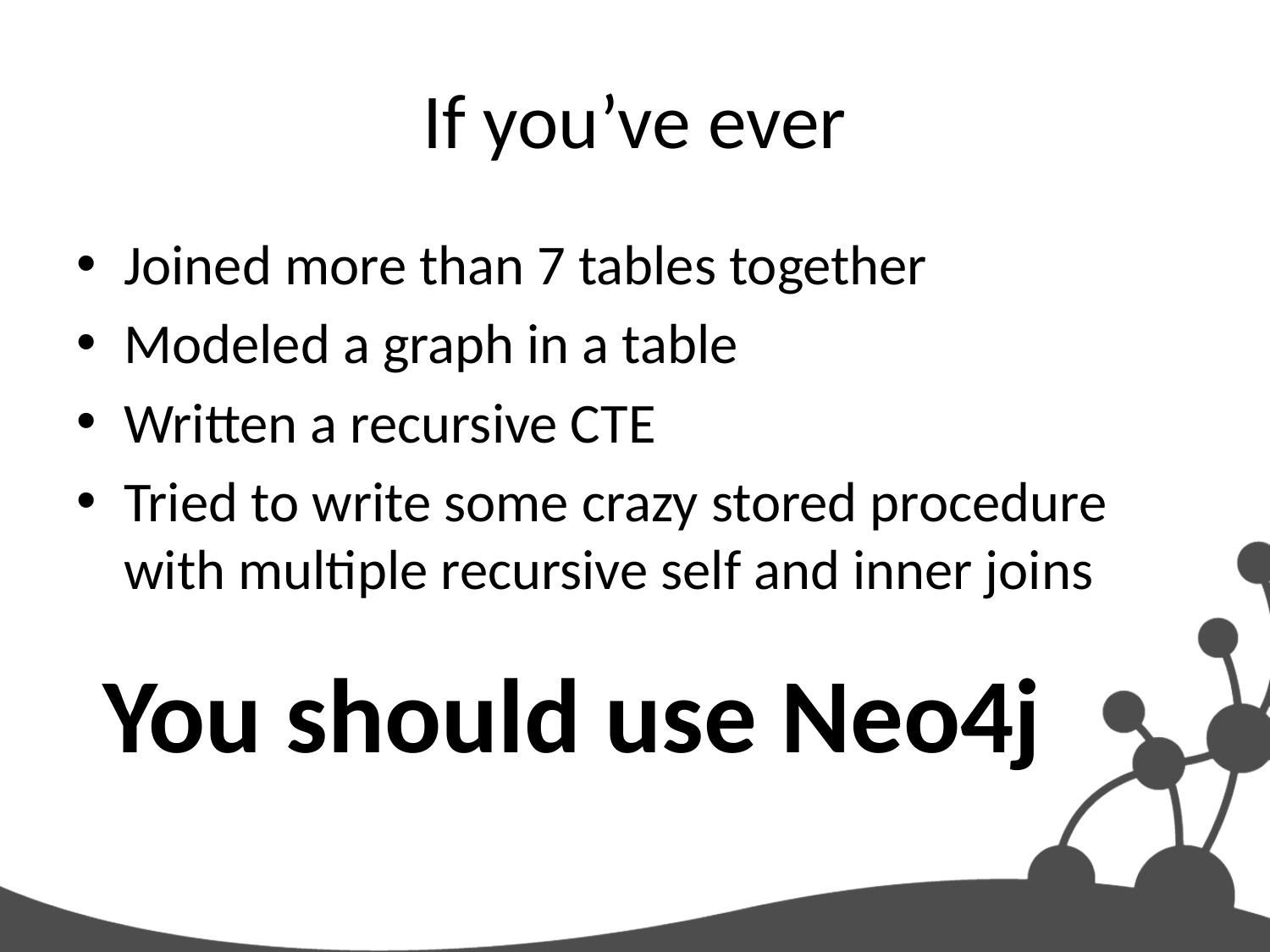

# If you’ve ever
Joined more than 7 tables together
Modeled a graph in a table
Written a recursive CTE
Tried to write some crazy stored procedure with multiple recursive self and inner joins
You should use Neo4j